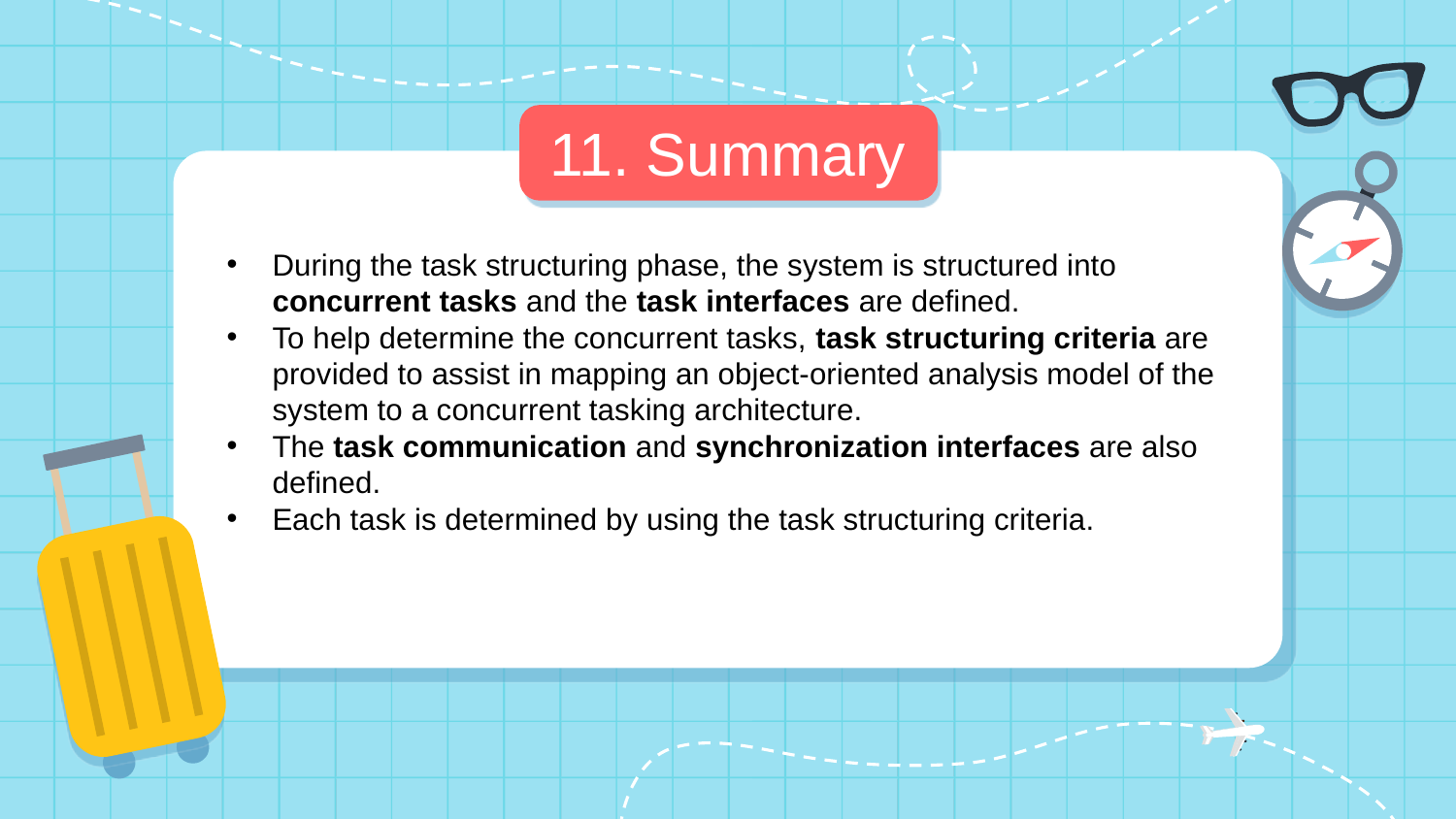

# 11. Summary
During the task structuring phase, the system is structured into concurrent tasks and the task interfaces are defined.
To help determine the concurrent tasks, task structuring criteria are provided to assist in mapping an object-oriented analysis model of the system to a concurrent tasking architecture.
The task communication and synchronization interfaces are also defined.
Each task is determined by using the task structuring criteria.